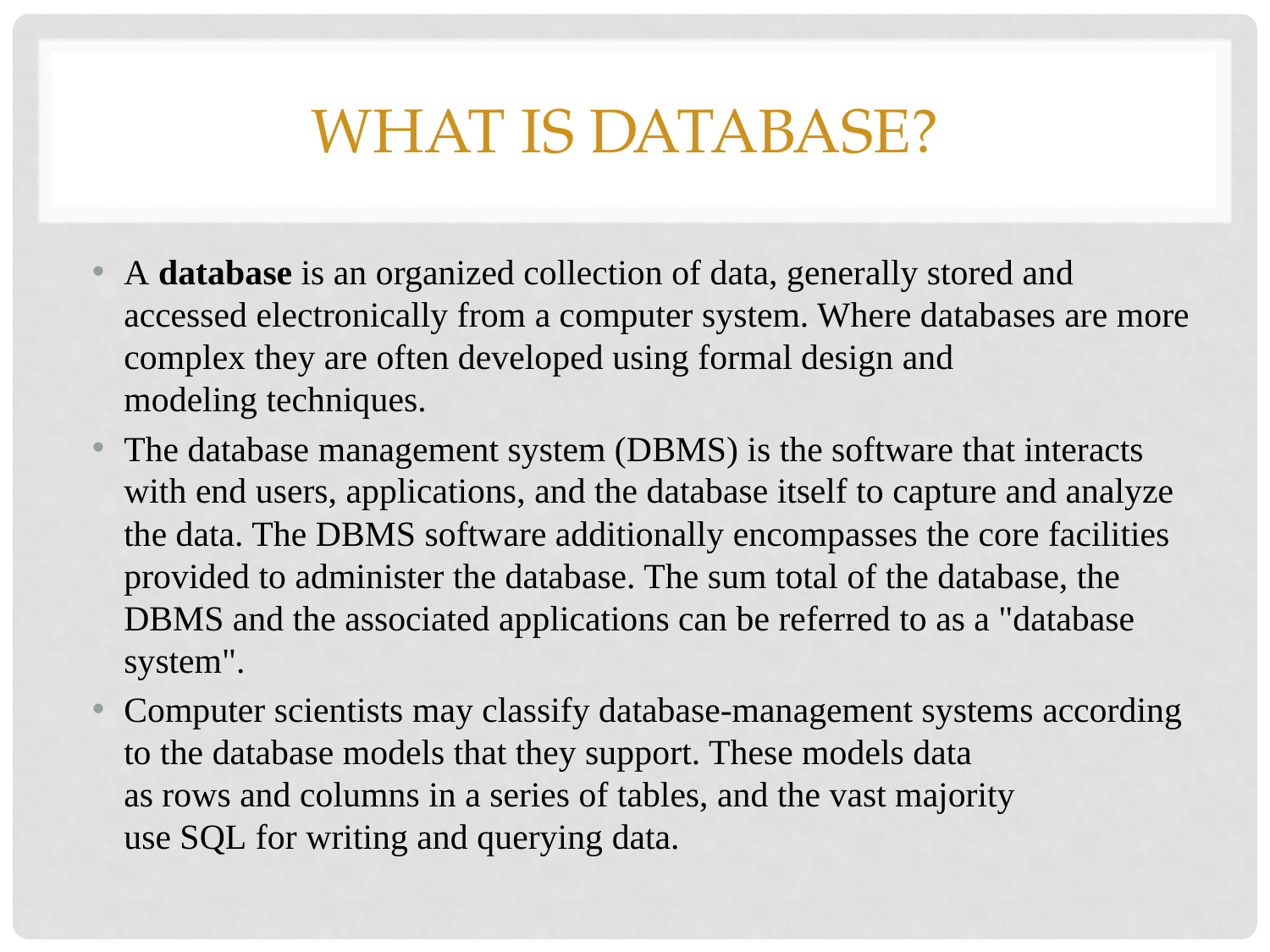

# What is database?
A database is an organized collection of data, generally stored and accessed electronically from a computer system. Where databases are more complex they are often developed using formal design and modeling techniques.
The database management system (DBMS) is the software that interacts with end users, applications, and the database itself to capture and analyze the data. The DBMS software additionally encompasses the core facilities provided to administer the database. The sum total of the database, the DBMS and the associated applications can be referred to as a "database system".
Computer scientists may classify database-management systems according to the database models that they support. These models data as rows and columns in a series of tables, and the vast majority use SQL for writing and querying data.